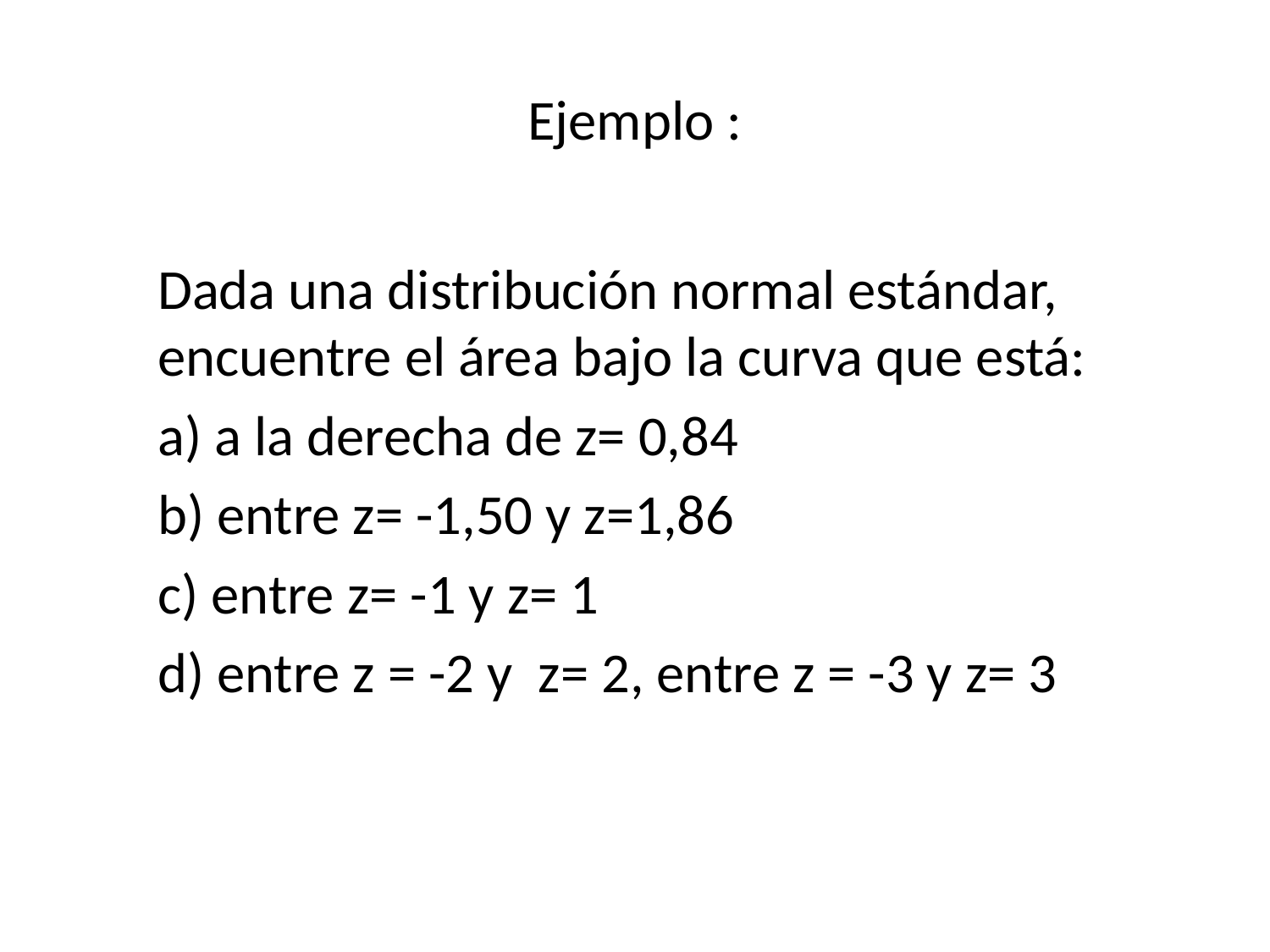

# Ejemplo :
Dada una distribución normal estándar, encuentre el área bajo la curva que está:
a) a la derecha de z= 0,84
b) entre z= -1,50 y z=1,86
c) entre z= -1 y z= 1
d) entre z = -2 y  z= 2, entre z = -3 y z= 3